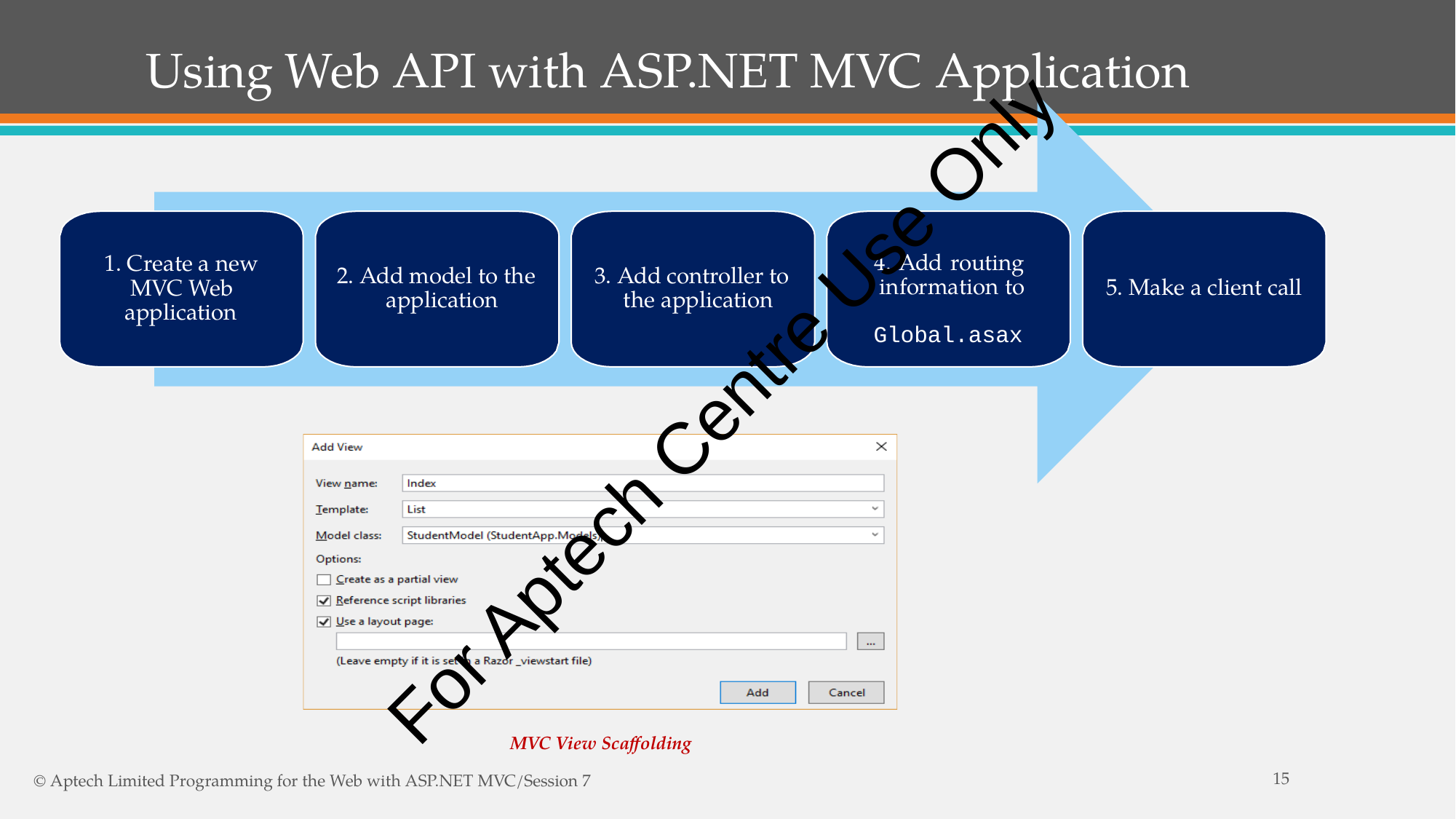

# Using Web API with ASP.NET MVC Application

1. Create a new  MVC Web  application
4. Add routing  information to  Global.asax
2. Add model to the  application
3. Add controller to  the application
5. Make a client call
For Aptech Centre Use Only
MVC View Scaffolding
15
© Aptech Limited Programming for the Web with ASP.NET MVC/Session 7